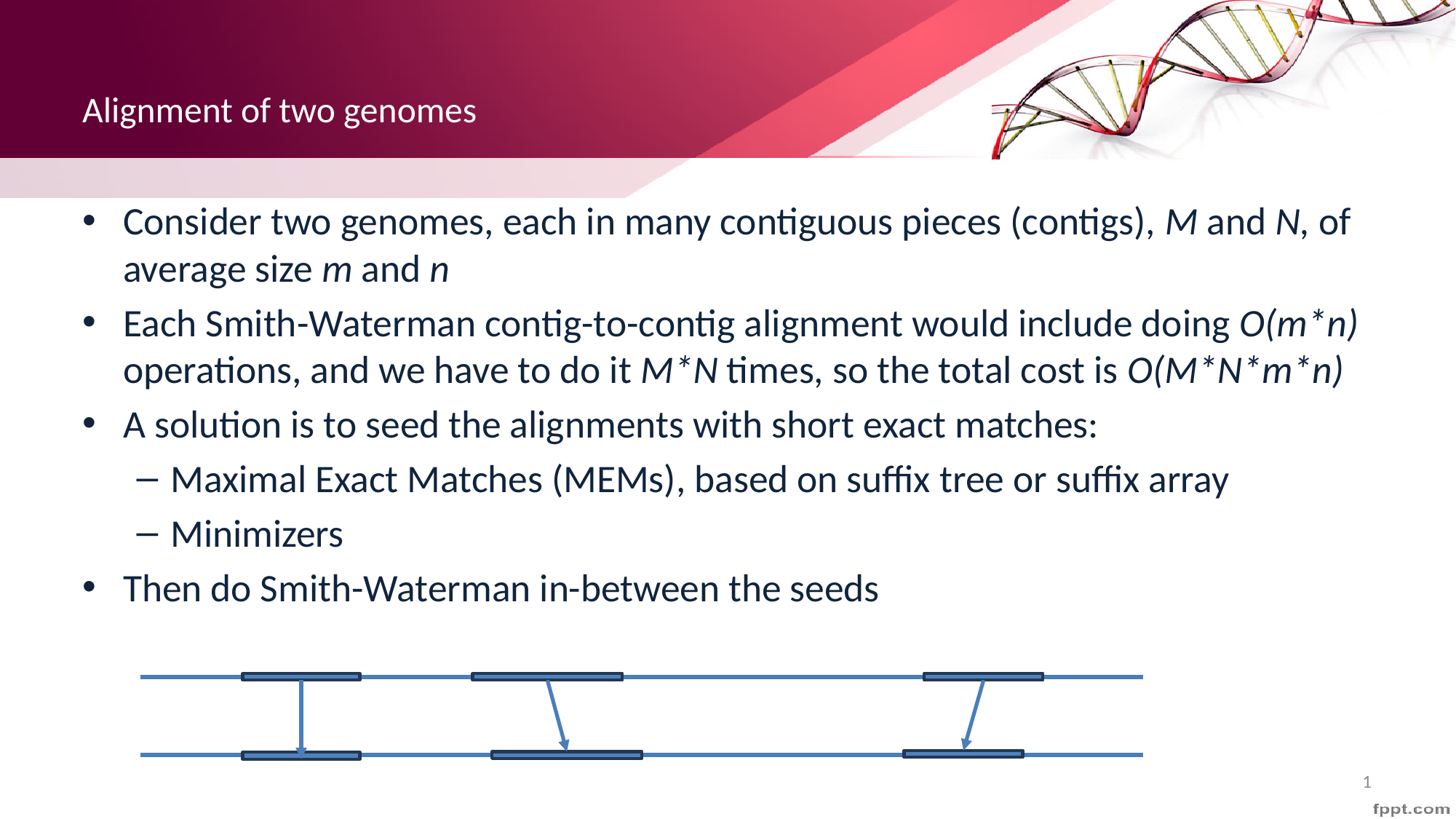

# Alignment of two genomes
Consider two genomes, each in many contiguous pieces (contigs), M and N, of average size m and n
Each Smith-Waterman contig-to-contig alignment would include doing O(m*n) operations, and we have to do it M*N times, so the total cost is O(M*N*m*n)
A solution is to seed the alignments with short exact matches:
Maximal Exact Matches (MEMs), based on suffix tree or suffix array
Minimizers
Then do Smith-Waterman in-between the seeds

1